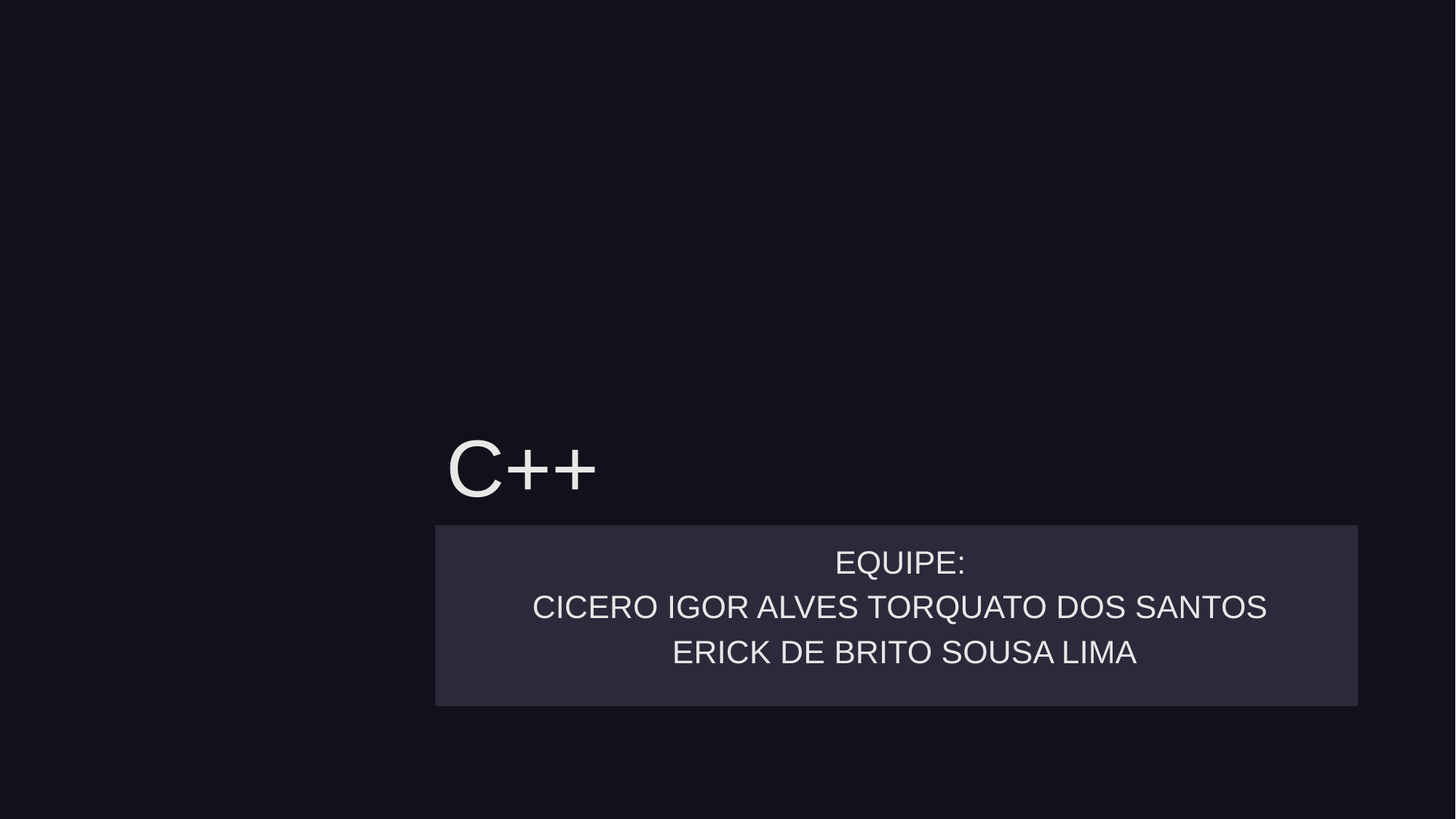

# C++
EQUIPE:
CICERO IGOR ALVES TORQUATO DOS SANTOS
ERICK DE BRITO SOUSA LIMA